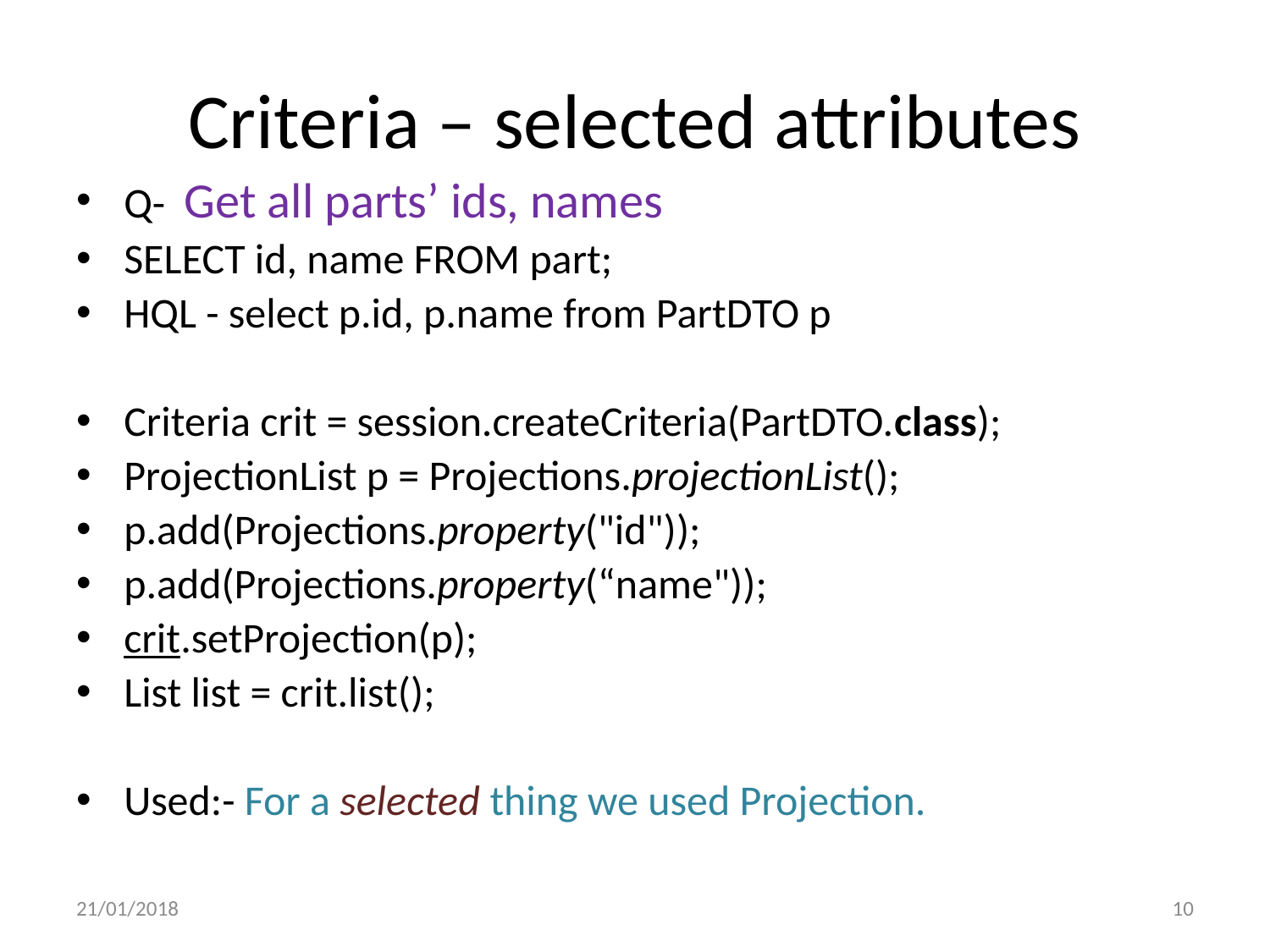

# Criteria – selected attributes
Q-  Get all parts’ ids, names
SELECT id, name FROM part;
HQL - select p.id, p.name from PartDTO p

Criteria crit = session.createCriteria(PartDTO.class);
ProjectionList p = Projections.projectionList();
p.add(Projections.property("id"));
p.add(Projections.property(“name"));
crit.setProjection(p);
List list = crit.list();

Used:- For a selected thing we used Projection.
21/01/2018

10